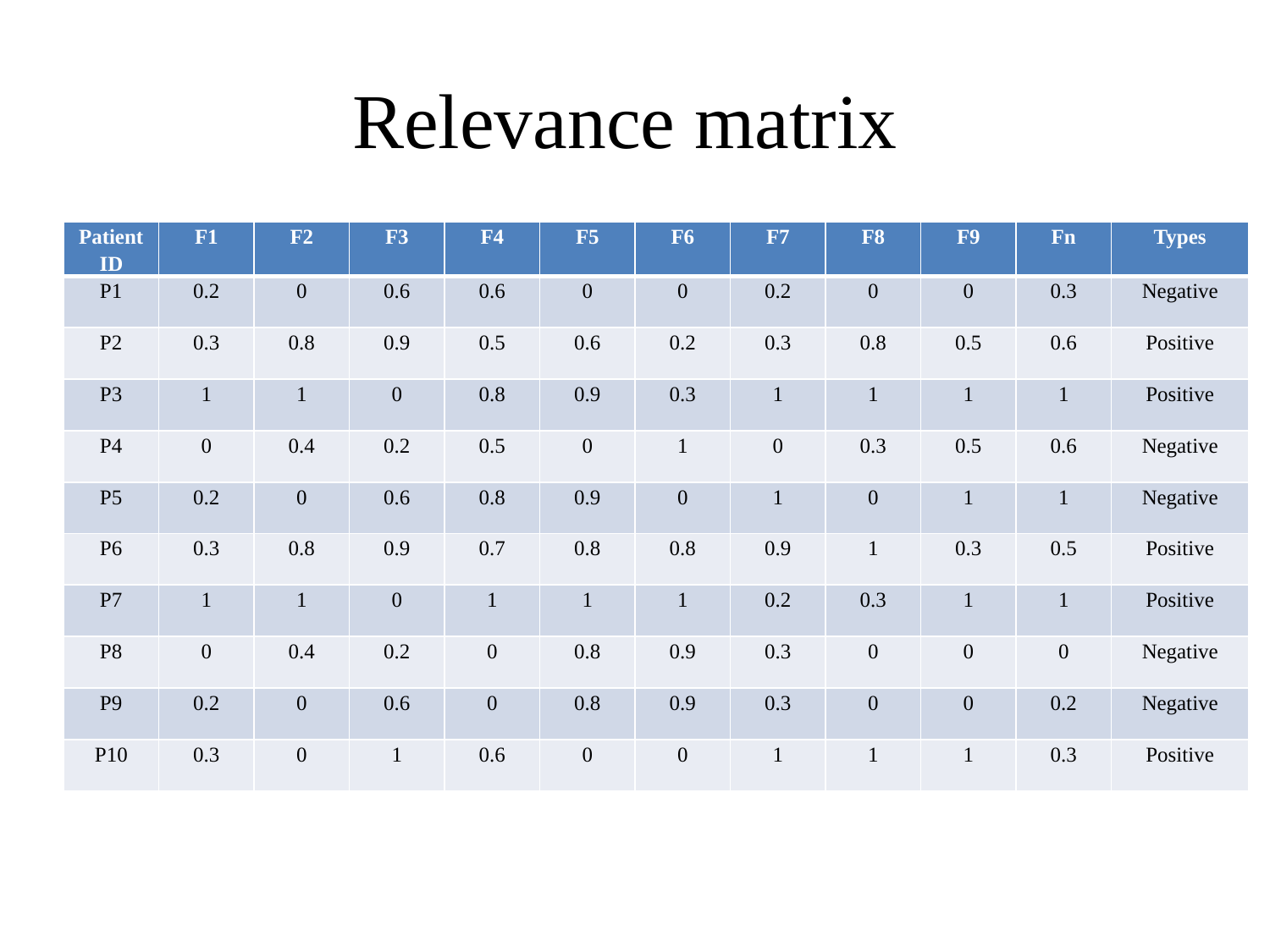

# Relevance matrix
| Patient ID | F1 | F2 | F3 | F4 | F5 | F6 | F7 | F8 | F9 | Fn | Types |
| --- | --- | --- | --- | --- | --- | --- | --- | --- | --- | --- | --- |
| P1 | 0.2 | 0 | 0.6 | 0.6 | 0 | 0 | 0.2 | 0 | 0 | 0.3 | Negative |
| P2 | 0.3 | 0.8 | 0.9 | 0.5 | 0.6 | 0.2 | 0.3 | 0.8 | 0.5 | 0.6 | Positive |
| P3 | 1 | 1 | 0 | 0.8 | 0.9 | 0.3 | 1 | 1 | 1 | 1 | Positive |
| P4 | 0 | 0.4 | 0.2 | 0.5 | 0 | 1 | 0 | 0.3 | 0.5 | 0.6 | Negative |
| P5 | 0.2 | 0 | 0.6 | 0.8 | 0.9 | 0 | 1 | 0 | 1 | 1 | Negative |
| P6 | 0.3 | 0.8 | 0.9 | 0.7 | 0.8 | 0.8 | 0.9 | 1 | 0.3 | 0.5 | Positive |
| P7 | 1 | 1 | 0 | 1 | 1 | 1 | 0.2 | 0.3 | 1 | 1 | Positive |
| P8 | 0 | 0.4 | 0.2 | 0 | 0.8 | 0.9 | 0.3 | 0 | 0 | 0 | Negative |
| P9 | 0.2 | 0 | 0.6 | 0 | 0.8 | 0.9 | 0.3 | 0 | 0 | 0.2 | Negative |
| P10 | 0.3 | 0 | 1 | 0.6 | 0 | 0 | 1 | 1 | 1 | 0.3 | Positive |